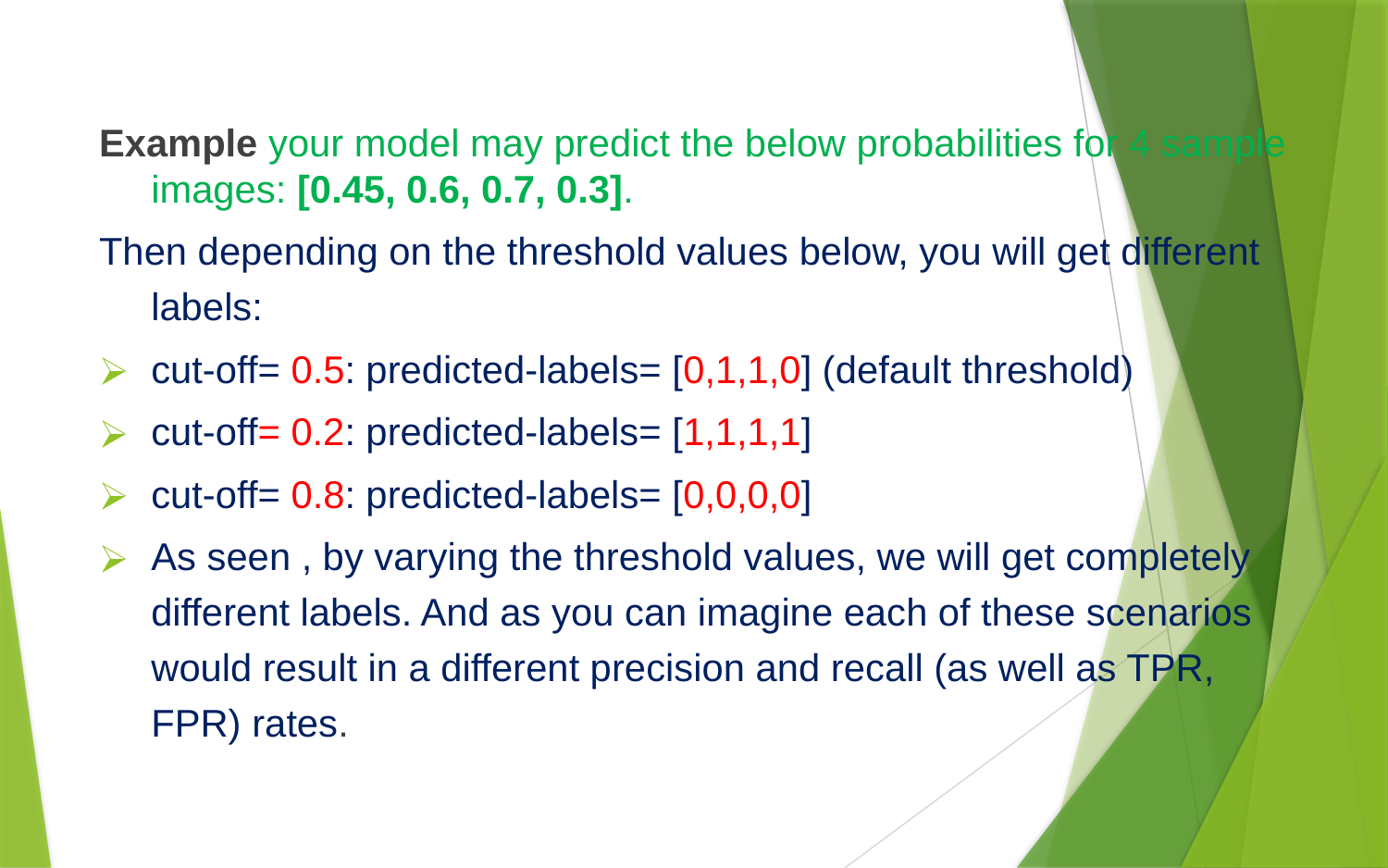

Example your model may predict the below probabilities for 4 sample images: [0.45, 0.6, 0.7, 0.3].
Then depending on the threshold values below, you will get different labels:
cut-off= 0.5: predicted-labels= [0,1,1,0] (default threshold)
cut-off= 0.2: predicted-labels= [1,1,1,1]
cut-off= 0.8: predicted-labels= [0,0,0,0]
As seen , by varying the threshold values, we will get completely different labels. And as you can imagine each of these scenarios would result in a different precision and recall (as well as TPR, FPR) rates.